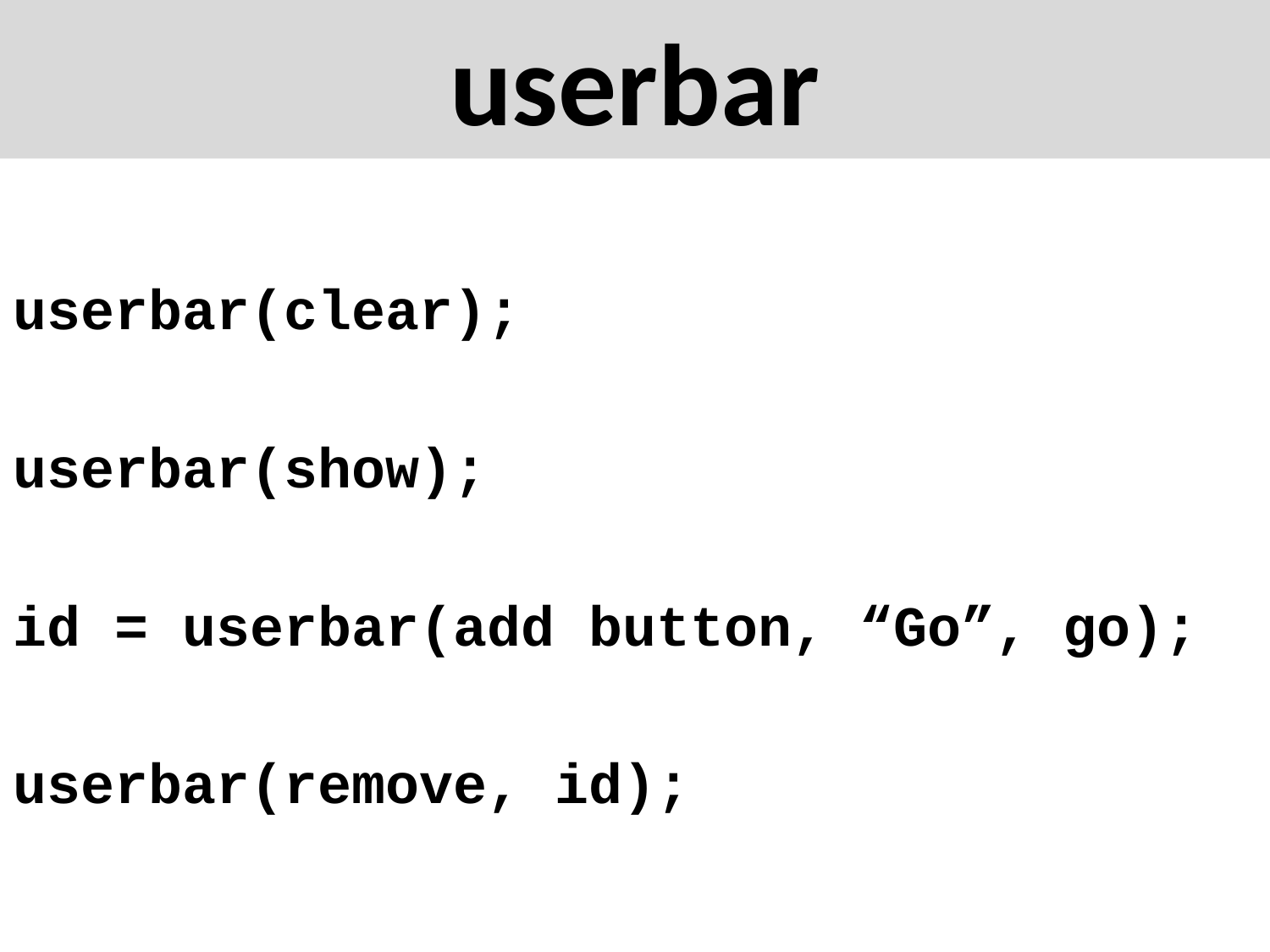

# userbar

userbar(clear);

userbar(show);

id = userbar(add button, “Go”, go);

userbar(remove, id);